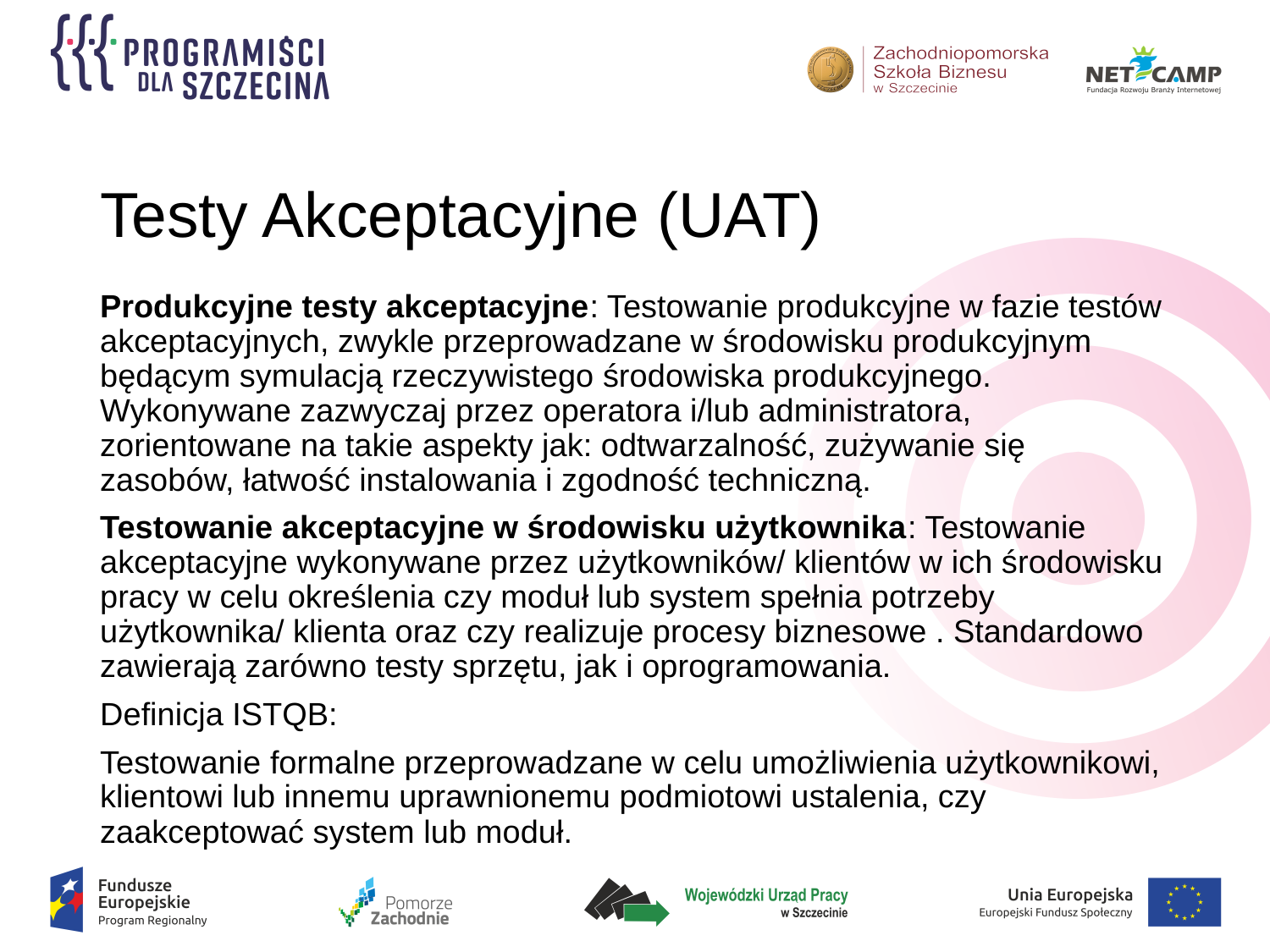

# Testy Akceptacyjne (UAT)
Produkcyjne testy akceptacyjne: Testowanie produkcyjne w fazie testów akceptacyjnych, zwykle przeprowadzane w środowisku produkcyjnym będącym symulacją rzeczywistego środowiska produkcyjnego.  Wykonywane zazwyczaj przez operatora i/lub administratora, zorientowane na takie aspekty jak: odtwarzalność, zużywanie się zasobów, łatwość instalowania i zgodność techniczną.
Testowanie akceptacyjne w środowisku użytkownika: Testowanie akceptacyjne wykonywane przez użytkowników/ klientów w ich środowisku pracy w celu określenia czy moduł lub system spełnia potrzeby
użytkownika/ klienta oraz czy realizuje procesy biznesowe . Standardowo zawierają zarówno testy sprzętu, jak i oprogramowania.
Definicja ISTQB:
Testowanie formalne przeprowadzane w celu umożliwienia użytkownikowi, klientowi lub innemu uprawnionemu podmiotowi ustalenia, czy zaakceptować system lub moduł.